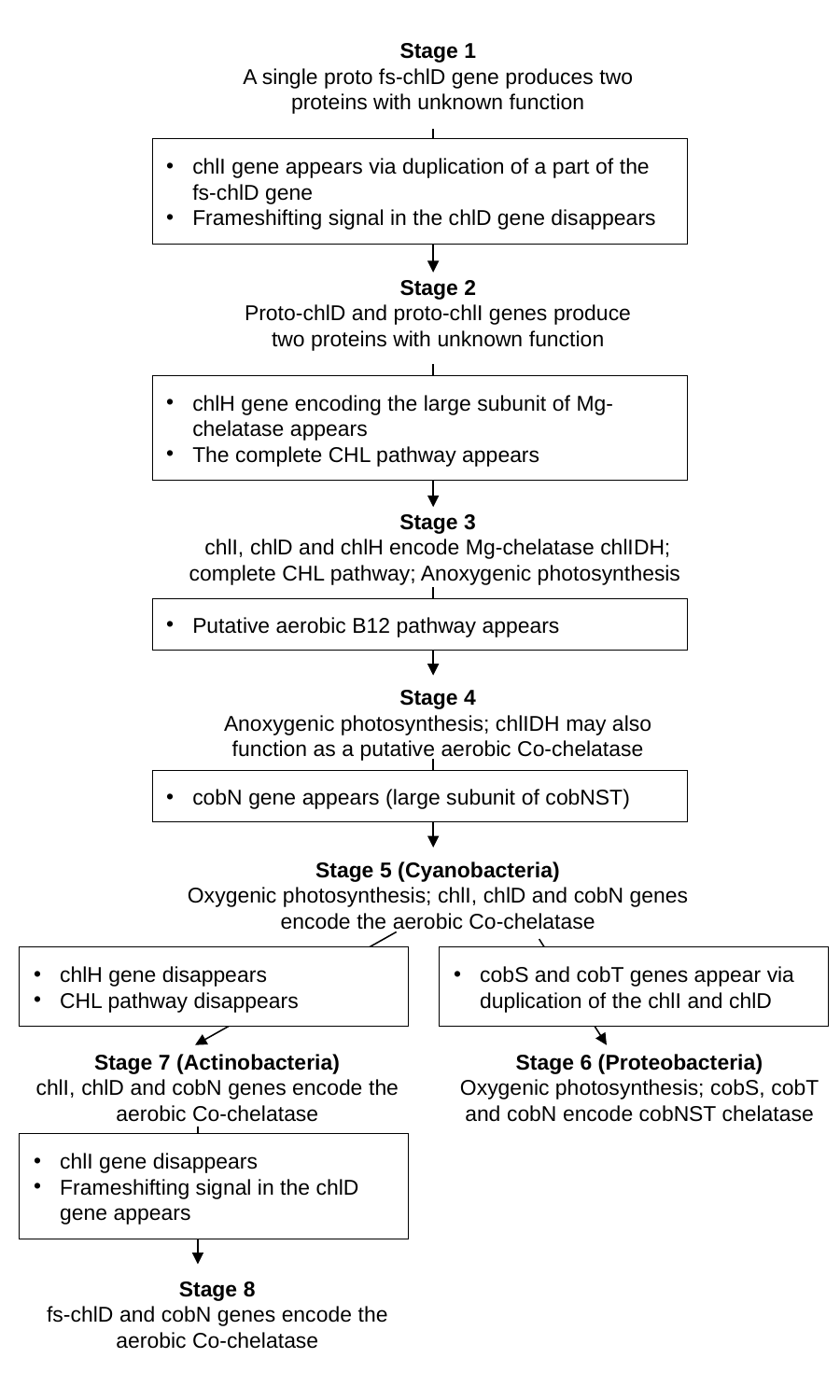

Stage 1
A single proto fs-chlD gene produces two proteins with unknown function
chlI gene appears via duplication of a part of the fs-chlD gene
Frameshifting signal in the chlD gene disappears
Stage 2
Proto-chlD and proto-chlI genes produce two proteins with unknown function
chlH gene encoding the large subunit of Mg-chelatase appears
The complete CHL pathway appears
Stage 3
chlI, chlD and chlH encode Mg-chelatase chlIDH; complete CHL pathway; Anoxygenic photosynthesis
Putative aerobic B12 pathway appears
Stage 4
Anoxygenic photosynthesis; chlIDH may also function as a putative aerobic Co-chelatase
cobN gene appears (large subunit of cobNST)
Stage 5 (Cyanobacteria)
Oxygenic photosynthesis; chlI, chlD and cobN genes encode the aerobic Co-chelatase
chlH gene disappears
CHL pathway disappears
cobS and cobT genes appear via duplication of the chlI and chlD
Stage 7 (Actinobacteria)
chlI, chlD and cobN genes encode the aerobic Co-chelatase
Stage 6 (Proteobacteria)
Oxygenic photosynthesis; cobS, cobT and cobN encode cobNST chelatase
chlI gene disappears
Frameshifting signal in the chlD gene appears
Stage 8
fs-chlD and cobN genes encode the aerobic Co-chelatase